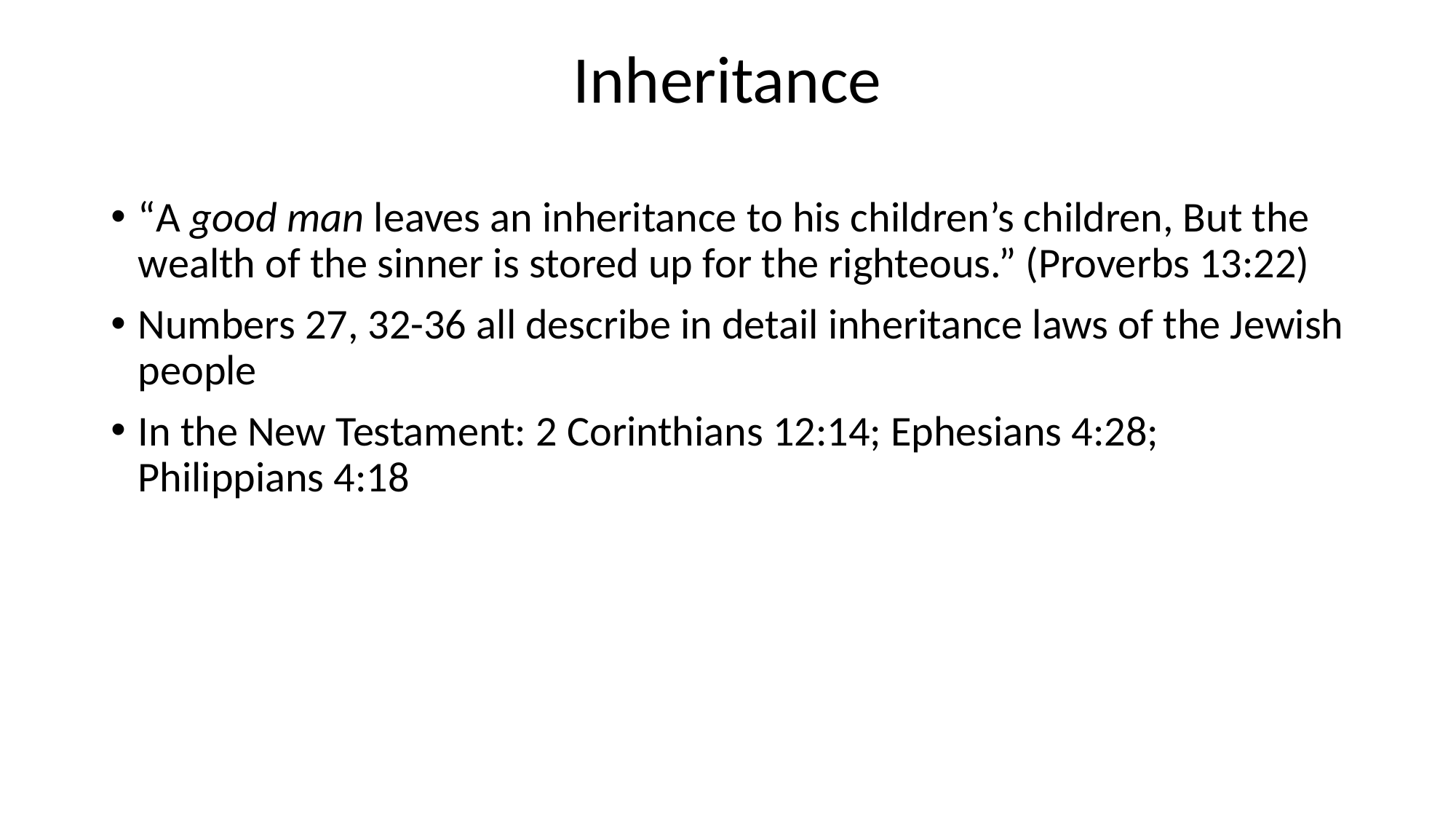

# Inheritance
“A good man leaves an inheritance to his children’s children, But the wealth of the sinner is stored up for the righteous.” (Proverbs 13:22)
Numbers 27, 32-36 all describe in detail inheritance laws of the Jewish people
In the New Testament: 2 Corinthians 12:14; Ephesians 4:28; Philippians 4:18